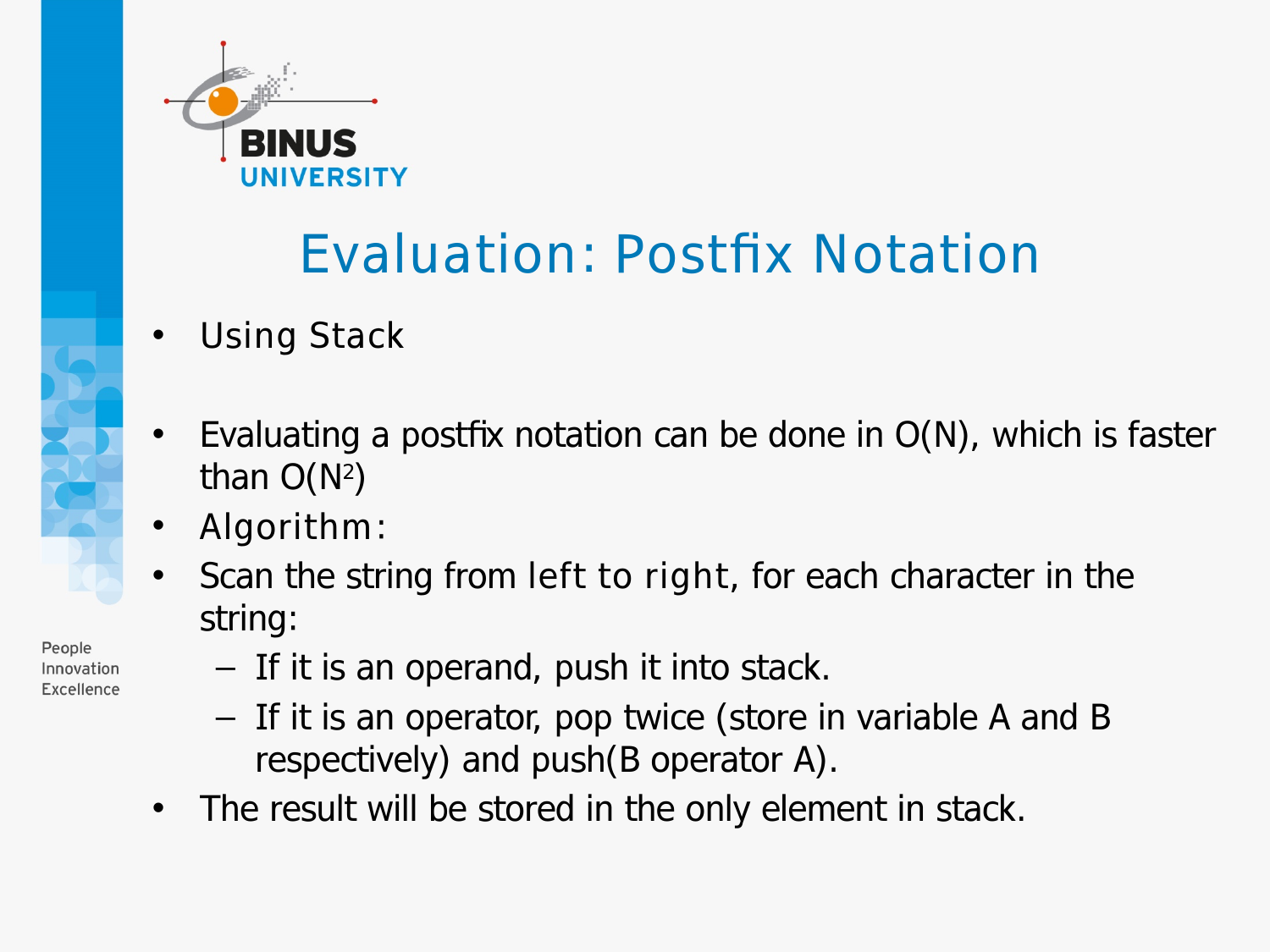

# Evaluation: Postfix Notation
Using Stack

Evaluating a postfix notation can be done in O(N), which is faster than O(N2)
Algorithm:
Scan the string from left to right, for each character in the string:
If it is an operand, push it into stack.
If it is an operator, pop twice (store in variable A and B respectively) and push(B operator A).
The result will be stored in the only element in stack.